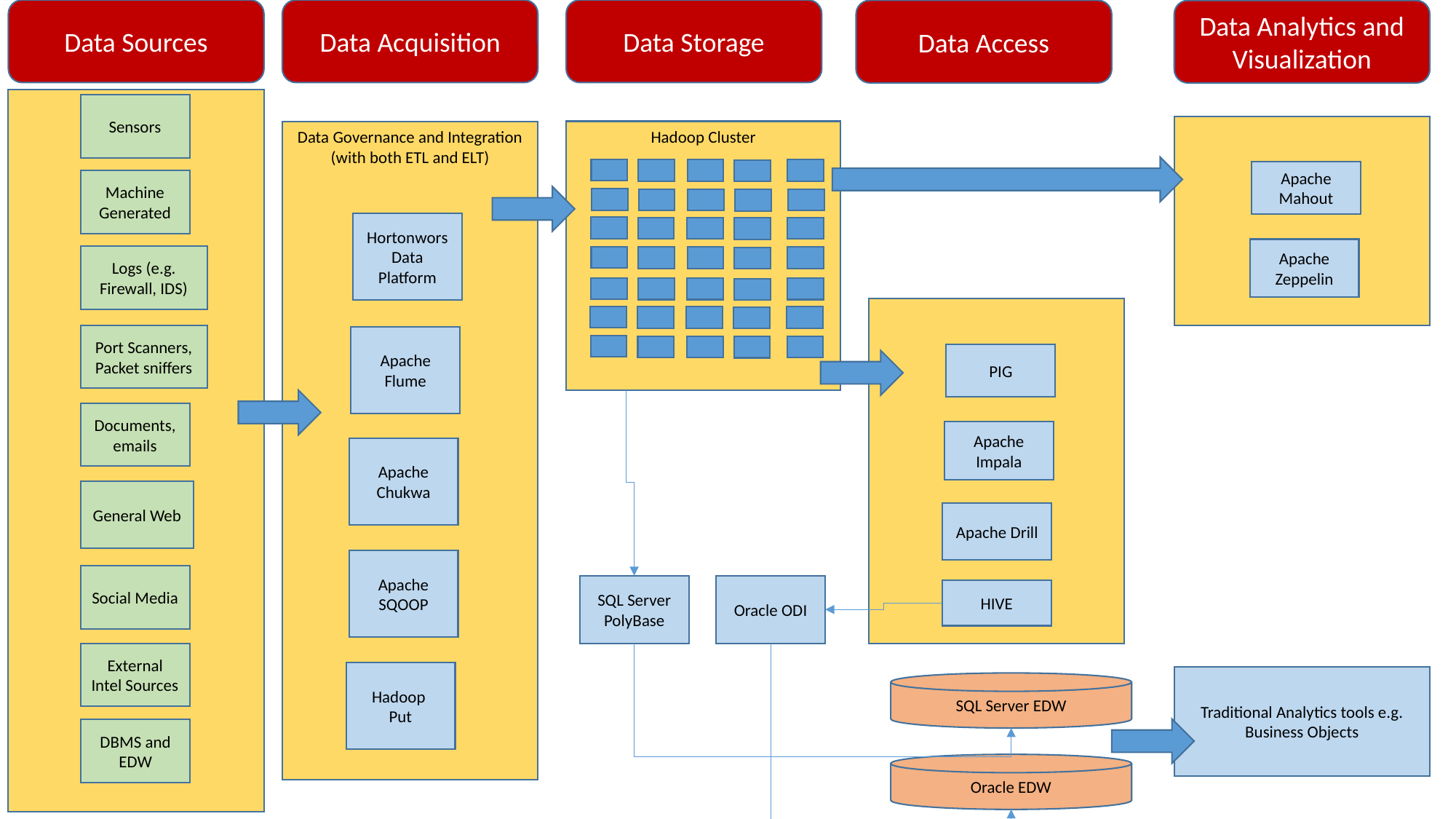

Data Sources
Data Acquisition
Data Storage
Data Access
Data Analytics and Visualization

Sensors

Hadoop Cluster

Data Governance and Integration (with both ETL and ELT)

Hortonwors Data Platform
Apache Flume

Apache Chukwa
Apache SQOOP

Apache Mahout
Machine Generated
Apache Zeppelin
Logs (e.g. Firewall, IDS)

PIG
Apache Impala
Apache Drill
HIVE
Port Scanners, Packet sniffers

Documents, emails
General Web
Social Media
SQL Server PolyBase
Oracle ODI
External Intel Sources
Hadoop
Put
Traditional Analytics tools e.g. Business Objects
SQL Server EDW

DBMS and EDW
Oracle EDW